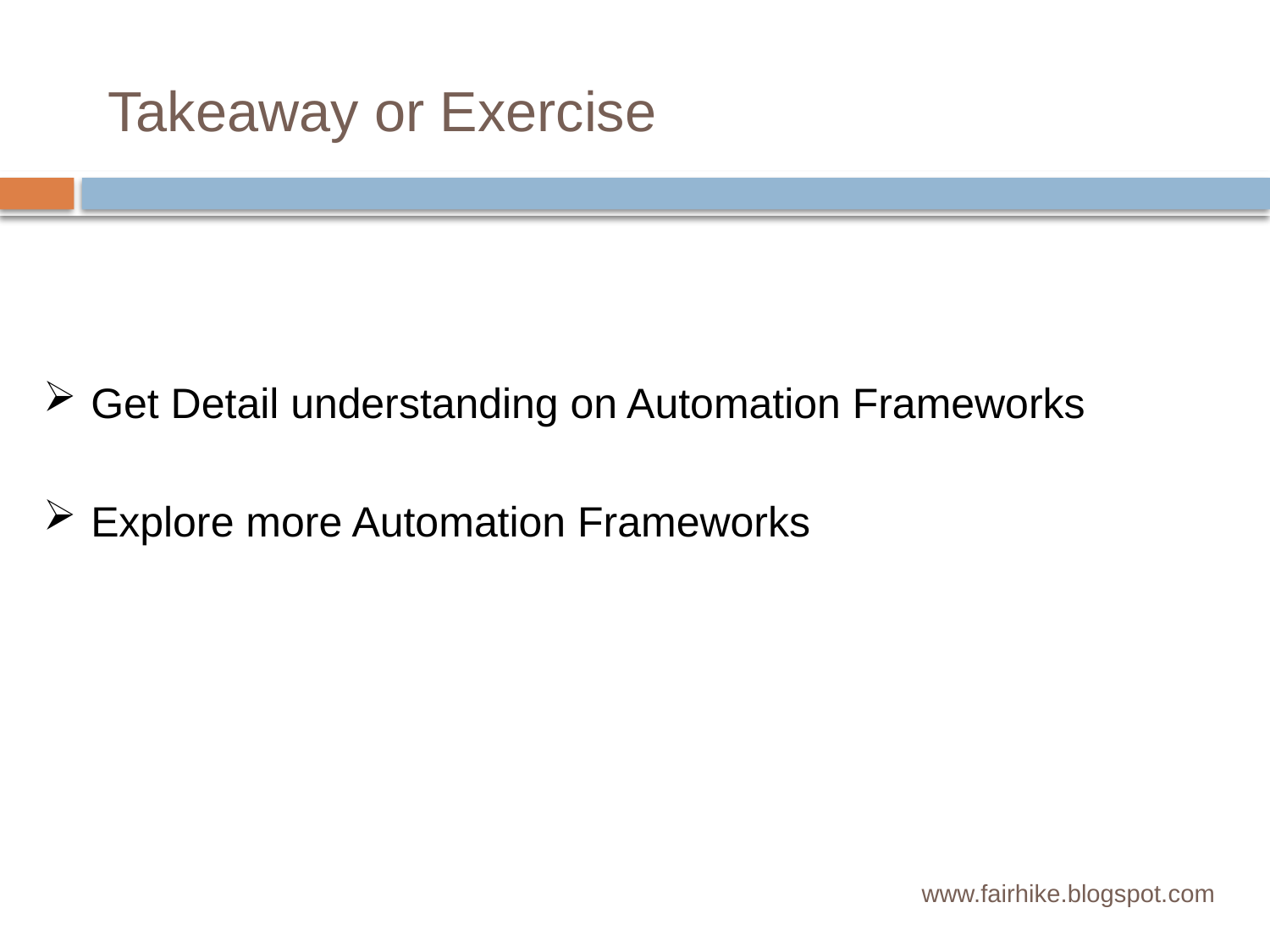

# Takeaway or Exercise
Get Detail understanding on Automation Frameworks

Explore more Automation Frameworks
www.fairhike.blogspot.com